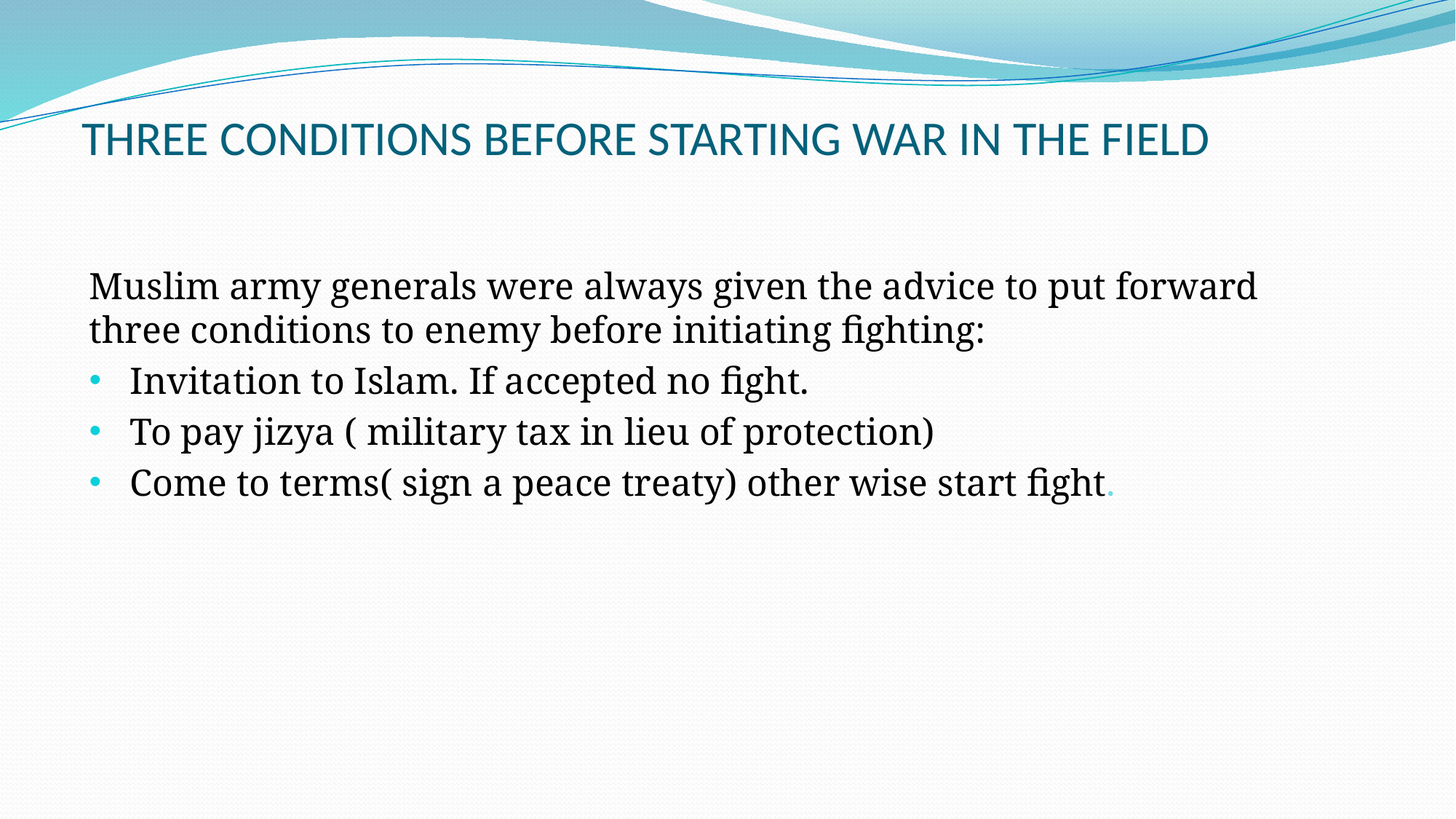

# Three Conditions before starting War in the Field
Muslim army generals were always given the advice to put forward three conditions to enemy before initiating fighting:
Invitation to Islam. If accepted no fight.
To pay jizya ( military tax in lieu of protection)
Come to terms( sign a peace treaty) other wise start fight.